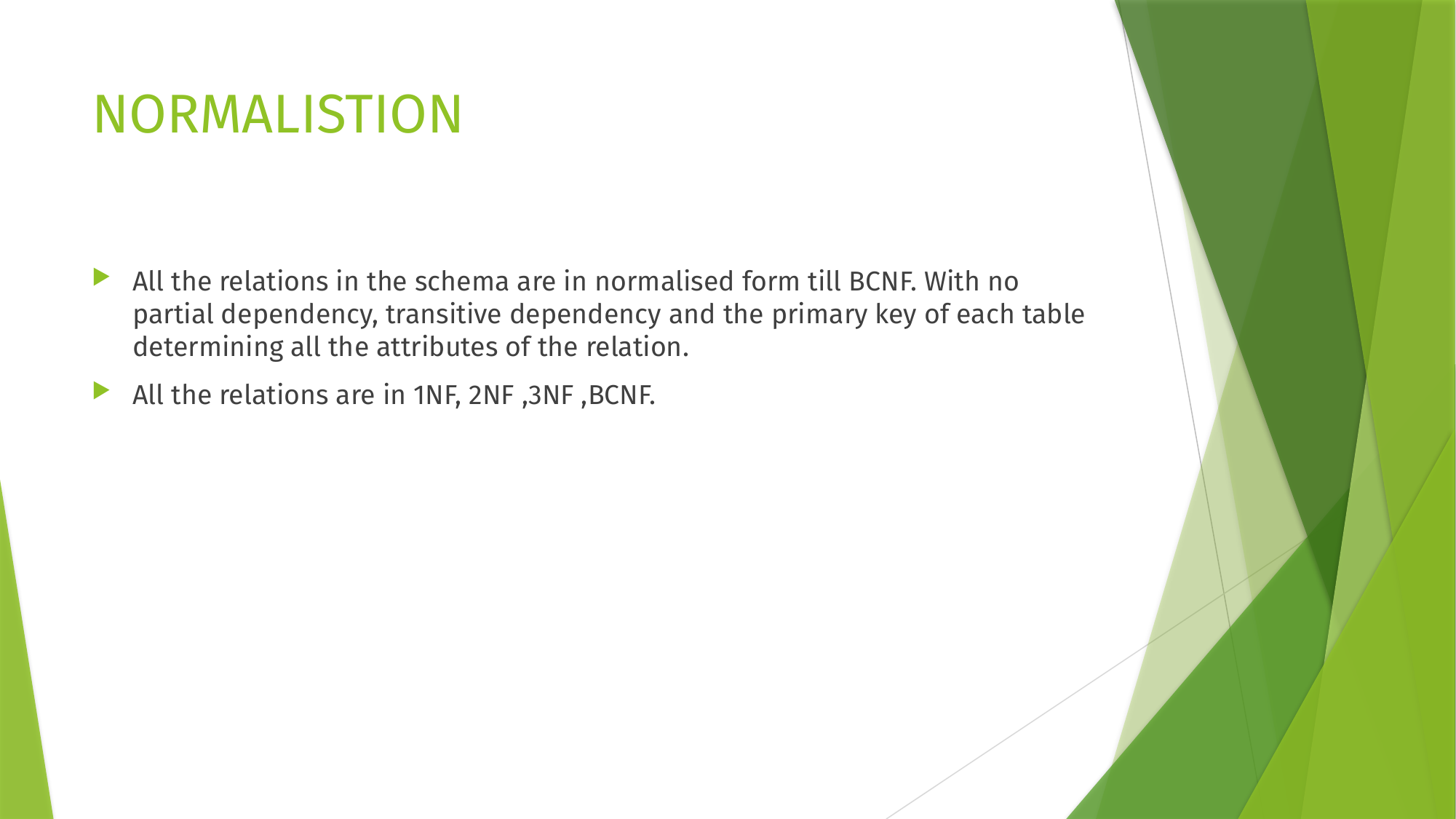

# NORMALISTION
All the relations in the schema are in normalised form till BCNF. With no partial dependency, transitive dependency and the primary key of each table determining all the attributes of the relation.
All the relations are in 1NF, 2NF ,3NF ,BCNF.